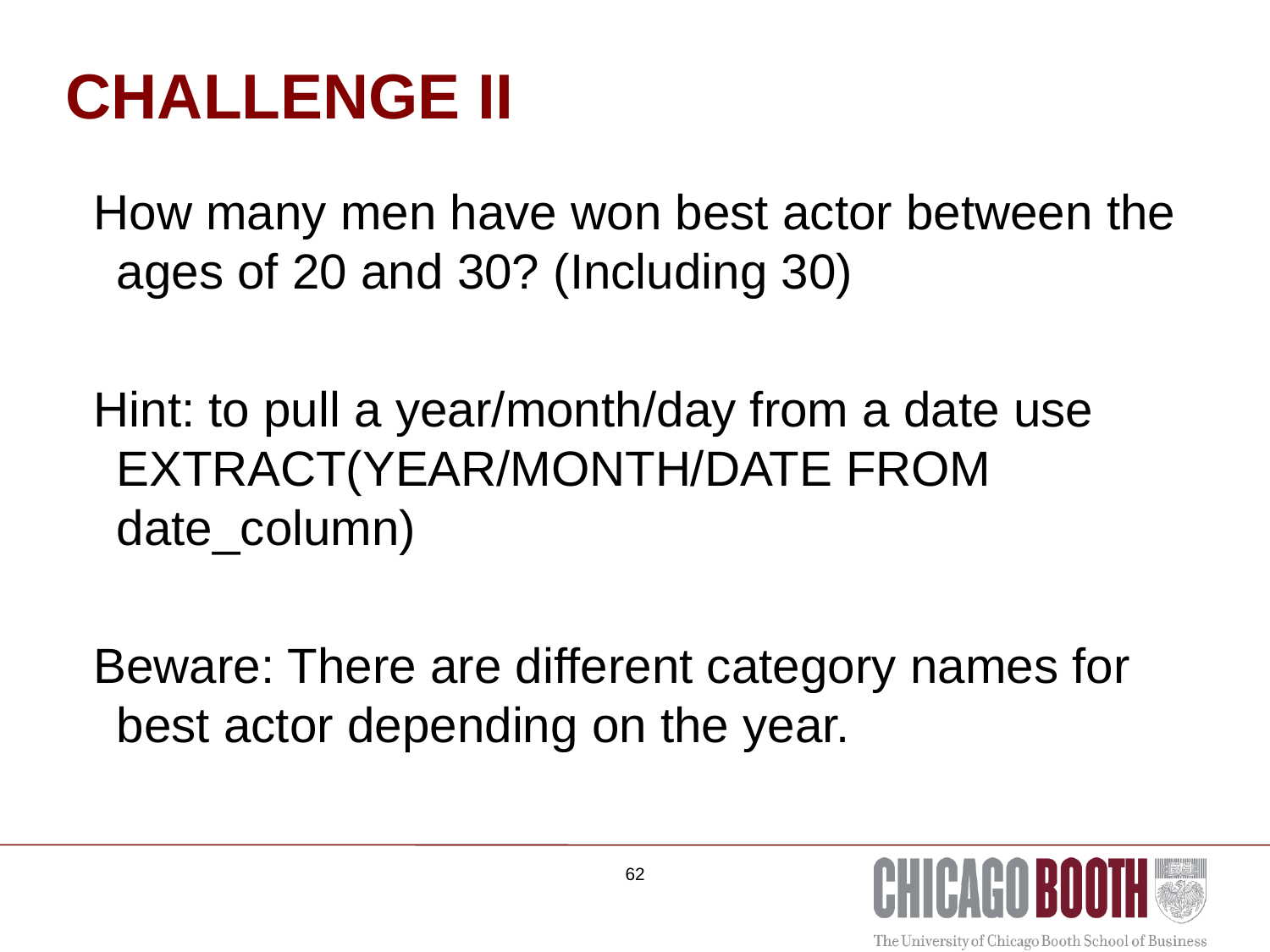

# CHALLENGE II
How many men have won best actor between the ages of 20 and 30? (Including 30)

Hint: to pull a year/month/day from a date use EXTRACT(YEAR/MONTH/DATE FROM date_column)

Beware: There are different category names for best actor depending on the year.
62